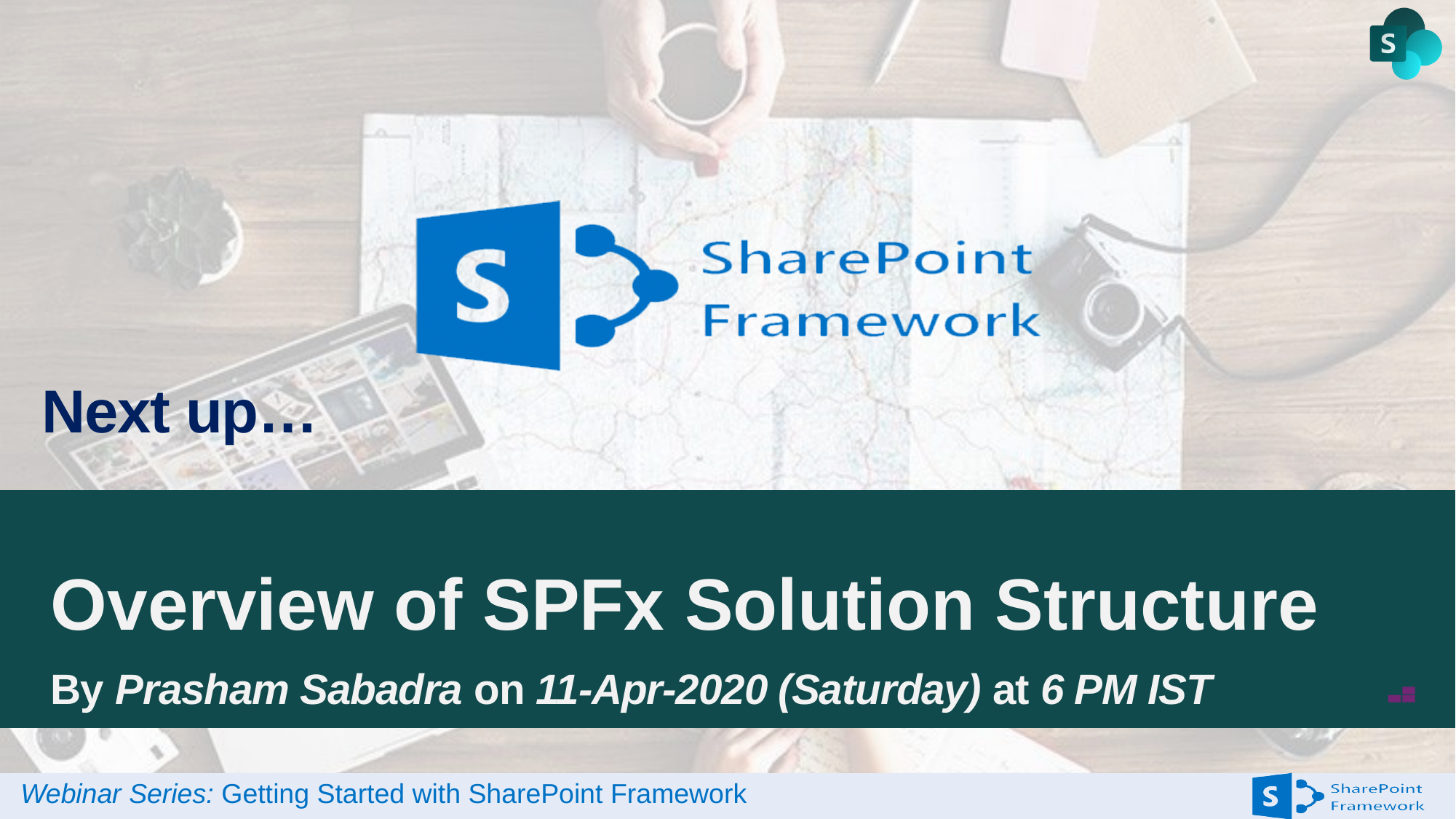

# Overview of SPFx Solution Structure
By Prasham Sabadra on 11-Apr-2020 (Saturday) at 6 PM IST